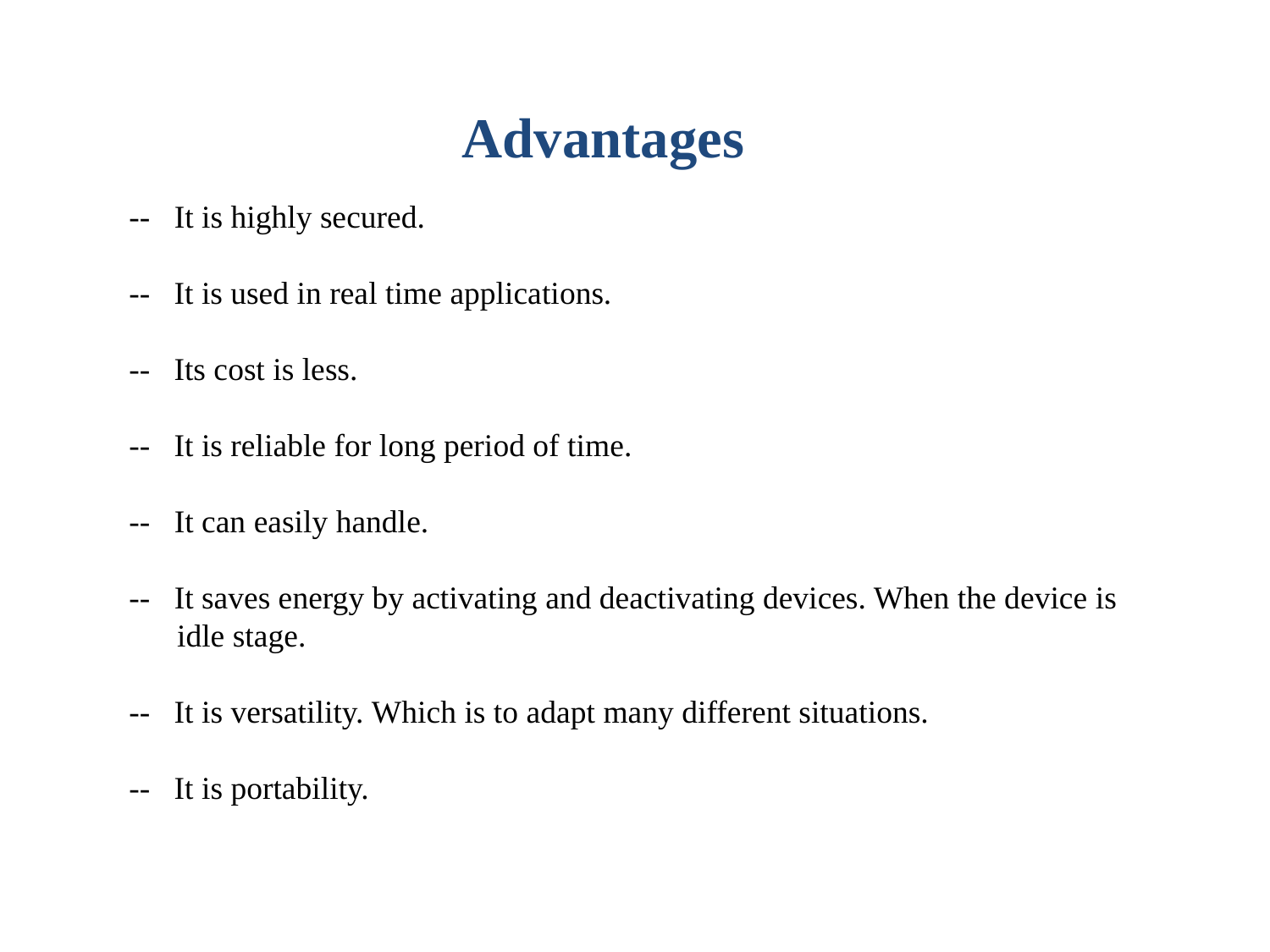

Advantages

--   It is highly secured.

--   It is used in real time applications.

--   Its cost is less.

--   It is reliable for long period of time.

--   It can easily handle.

--   It saves energy by activating and deactivating devices. When the device is
      idle stage.

--   It is versatility. Which is to adapt many different situations.

--   It is portability.